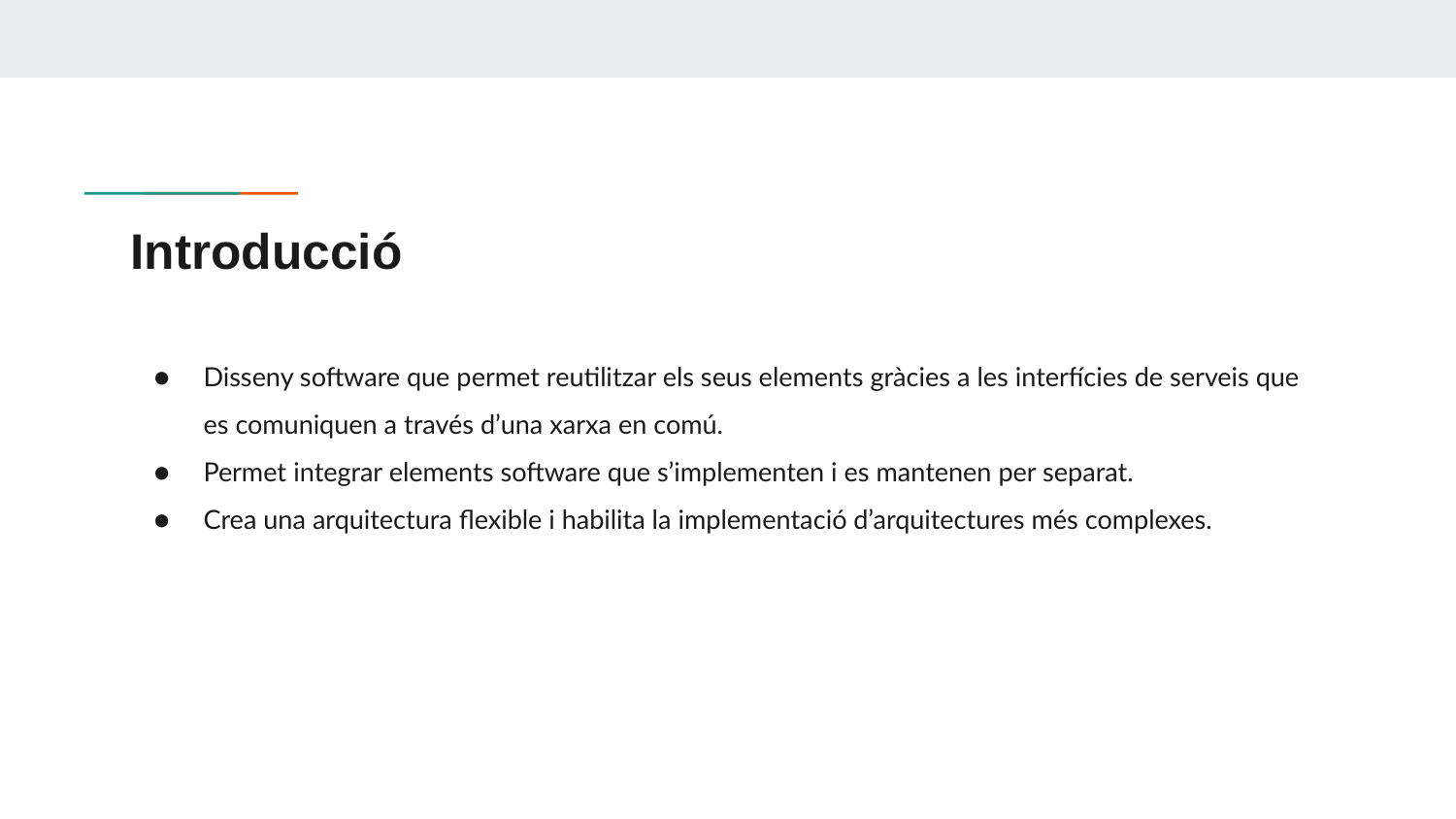

# Introducció
Disseny software que permet reutilitzar els seus elements gràcies a les interfícies de serveis que es comuniquen a través d’una xarxa en comú.
Permet integrar elements software que s’implementen i es mantenen per separat.
Crea una arquitectura flexible i habilita la implementació d’arquitectures més complexes.